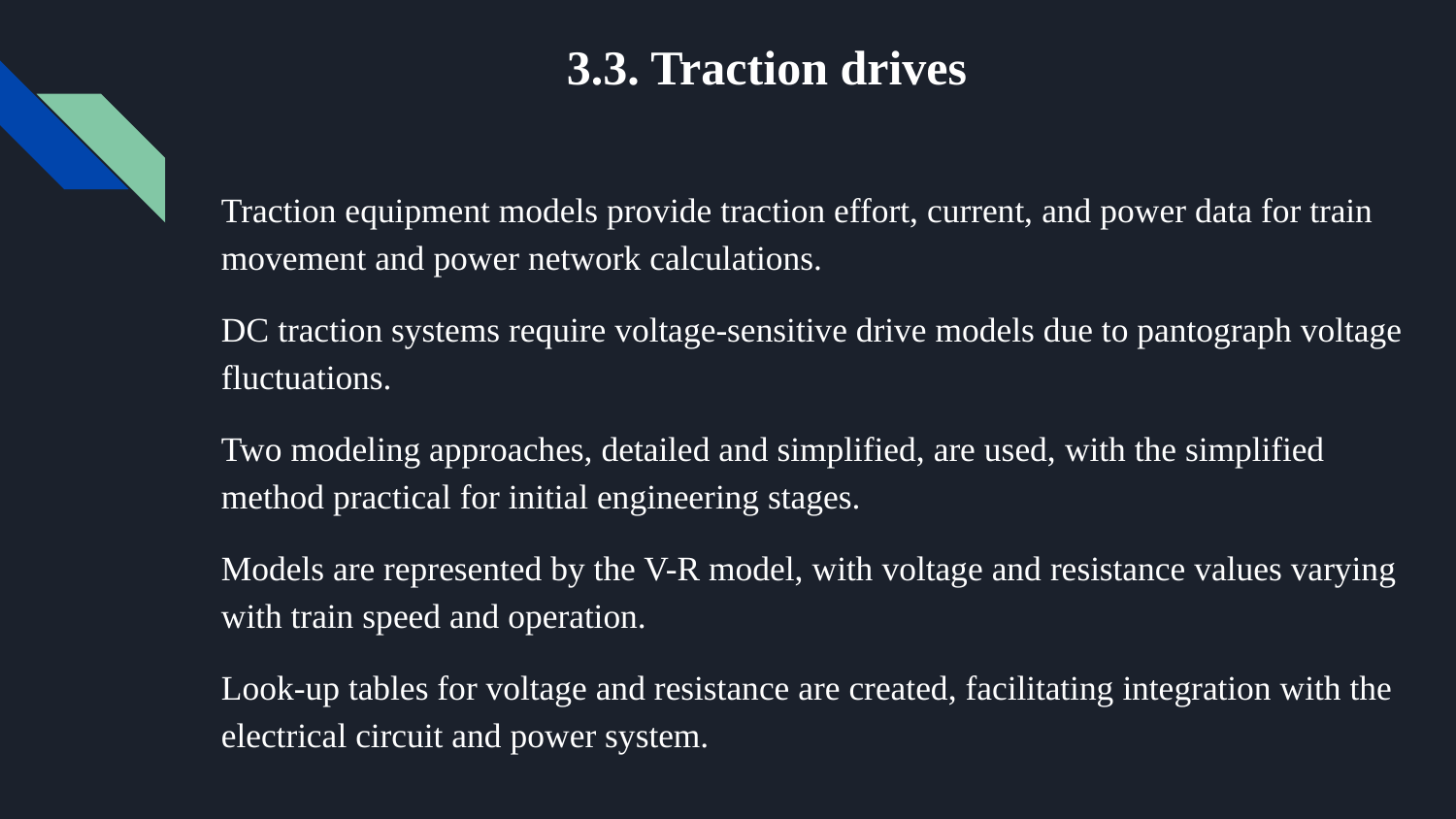

# 3.3. Traction drives
Traction equipment models provide traction effort, current, and power data for train movement and power network calculations.
DC traction systems require voltage-sensitive drive models due to pantograph voltage fluctuations.
Two modeling approaches, detailed and simplified, are used, with the simplified method practical for initial engineering stages.
Models are represented by the V-R model, with voltage and resistance values varying with train speed and operation.
Look-up tables for voltage and resistance are created, facilitating integration with the electrical circuit and power system.